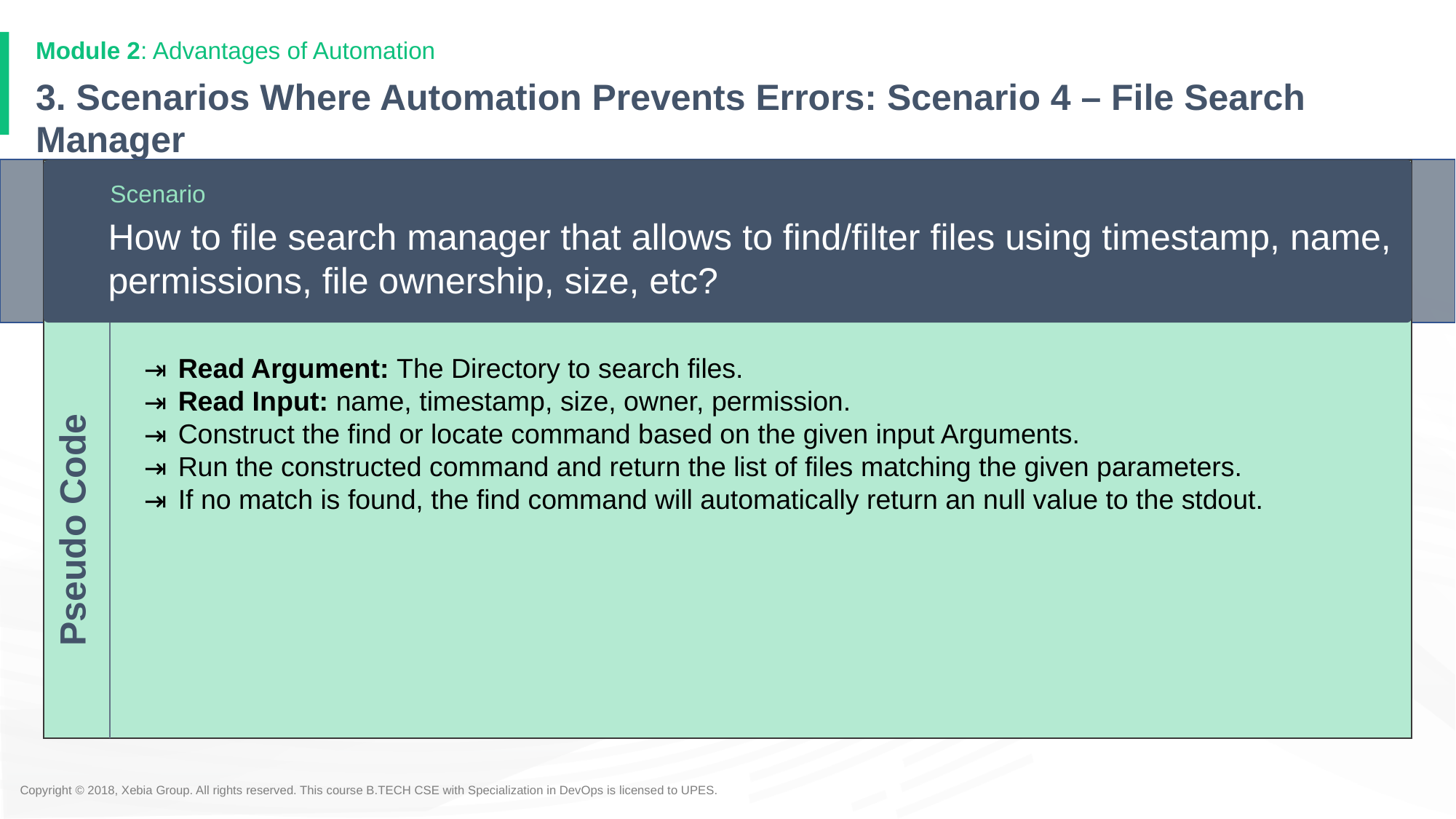

Module 2: Advantages of Automation
# 3. Scenarios Where Automation Prevents Errors: Scenario 4 – File Search Manager

Scenario
How to file search manager that allows to find/filter files using timestamp, name, permissions, file ownership, size, etc?
Read Argument: The Directory to search files.
Read Input: name, timestamp, size, owner, permission.
Construct the find or locate command based on the given input Arguments.
Run the constructed command and return the list of files matching the given parameters.
If no match is found, the find command will automatically return an null value to the stdout.

Pseudo Code